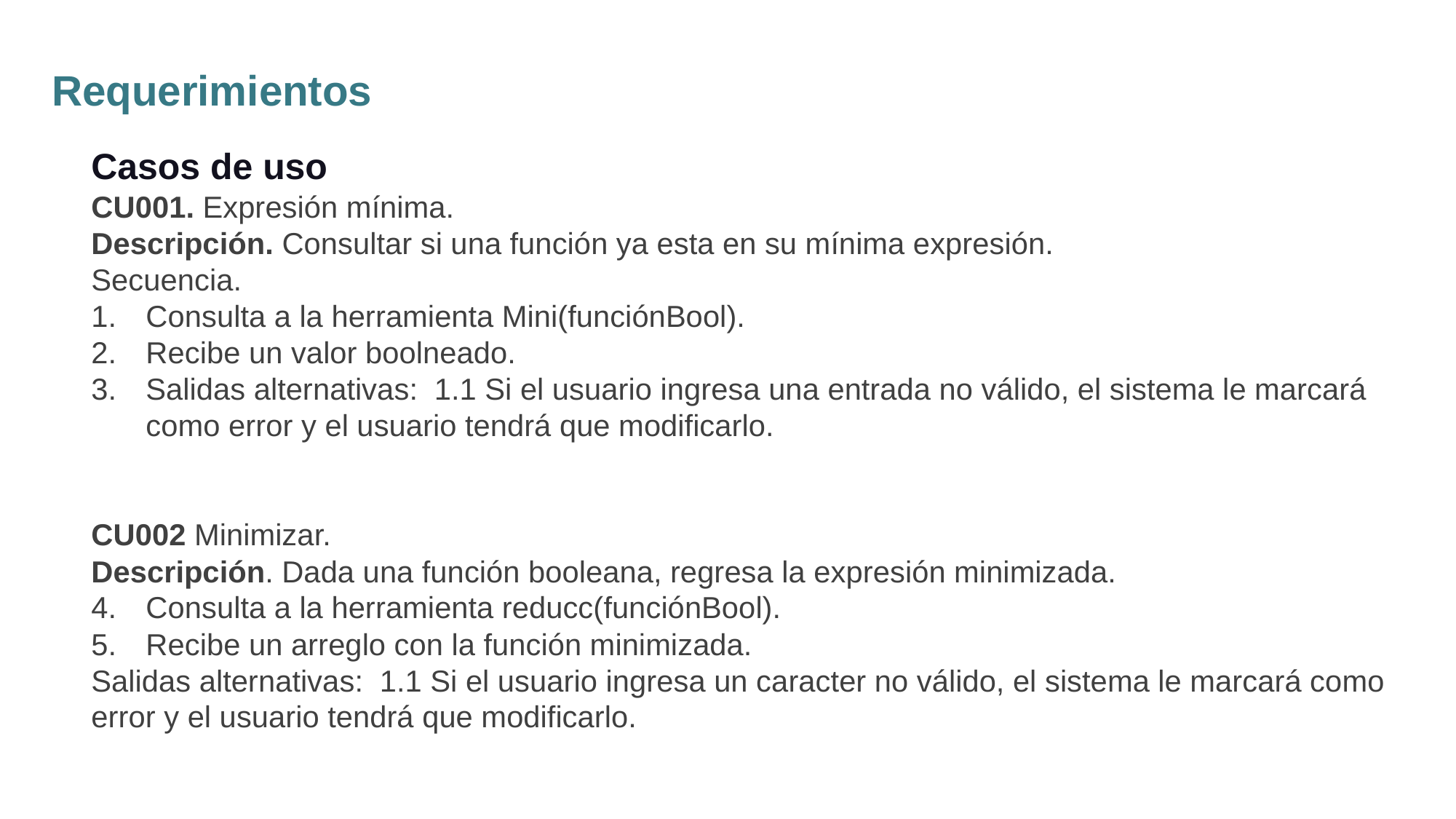

Requerimientos
Casos de uso
CU001. Expresión mínima.
Descripción. Consultar si una función ya esta en su mínima expresión.
Secuencia.
Consulta a la herramienta Mini(funciónBool).
Recibe un valor boolneado.
Salidas alternativas:  1.1 Si el usuario ingresa una entrada no válido, el sistema le marcará como error y el usuario tendrá que modificarlo.

CU002 Minimizar.
Descripción. Dada una función booleana, regresa la expresión minimizada.
Consulta a la herramienta reducc(funciónBool).
Recibe un arreglo con la función minimizada.
Salidas alternativas:  1.1 Si el usuario ingresa un caracter no válido, el sistema le marcará como error y el usuario tendrá que modificarlo.